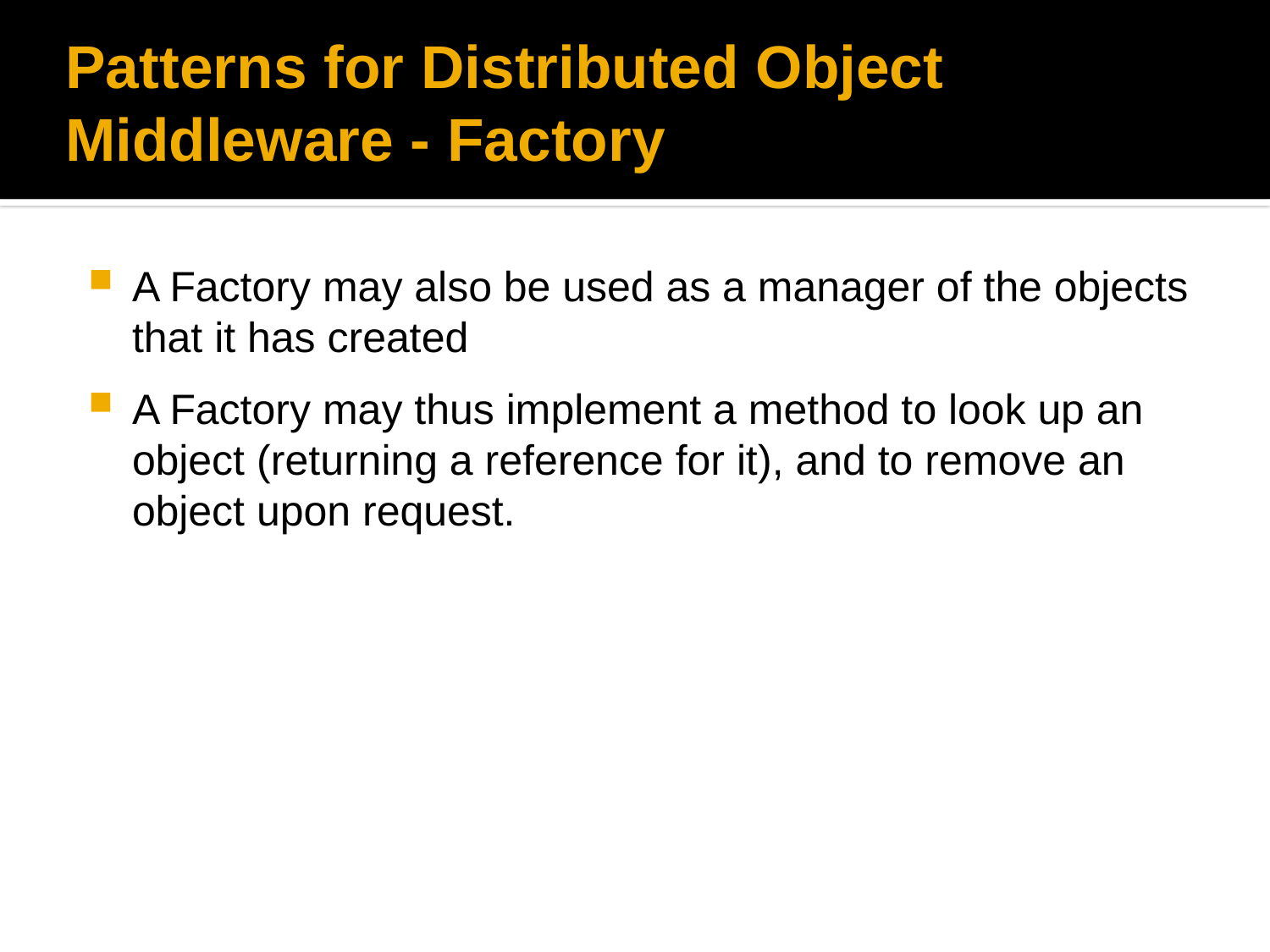

# Patterns for Distributed Object Middleware - Factory
A Factory may also be used as a manager of the objects that it has created
A Factory may thus implement a method to look up an object (returning a reference for it), and to remove an object upon request.